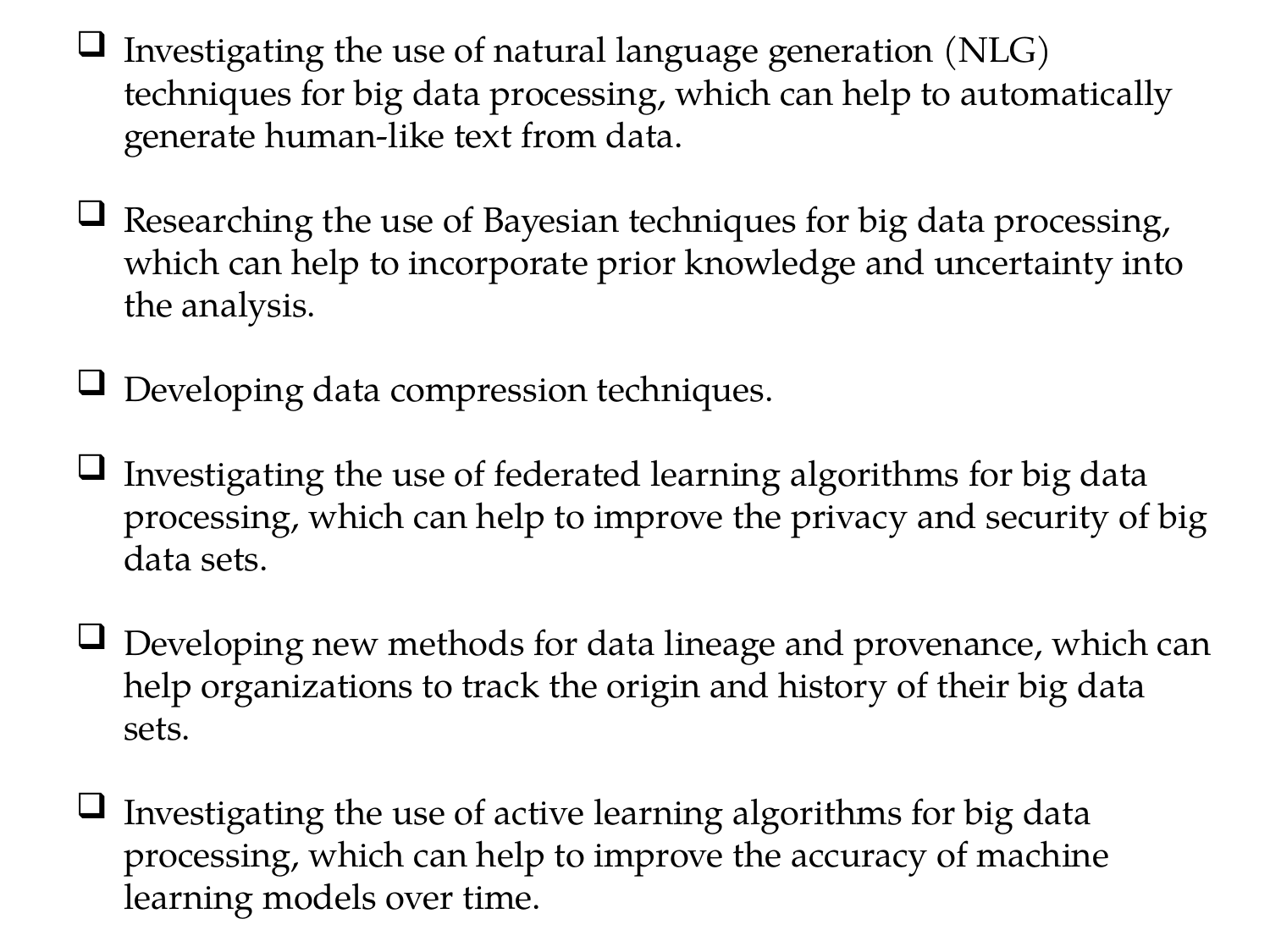

Investigating the use of natural language generation (NLG) techniques for big data processing, which can help to automatically generate human-like text from data.

Researching the use of Bayesian techniques for big data processing, which can help to incorporate prior knowledge and uncertainty into the analysis.

Developing data compression techniques.

Investigating the use of federated learning algorithms for big data processing, which can help to improve the privacy and security of big data sets.

Developing new methods for data lineage and provenance, which can help organizations to track the origin and history of their big data sets.

Investigating the use of active learning algorithms for big data processing, which can help to improve the accuracy of machine learning models over time.